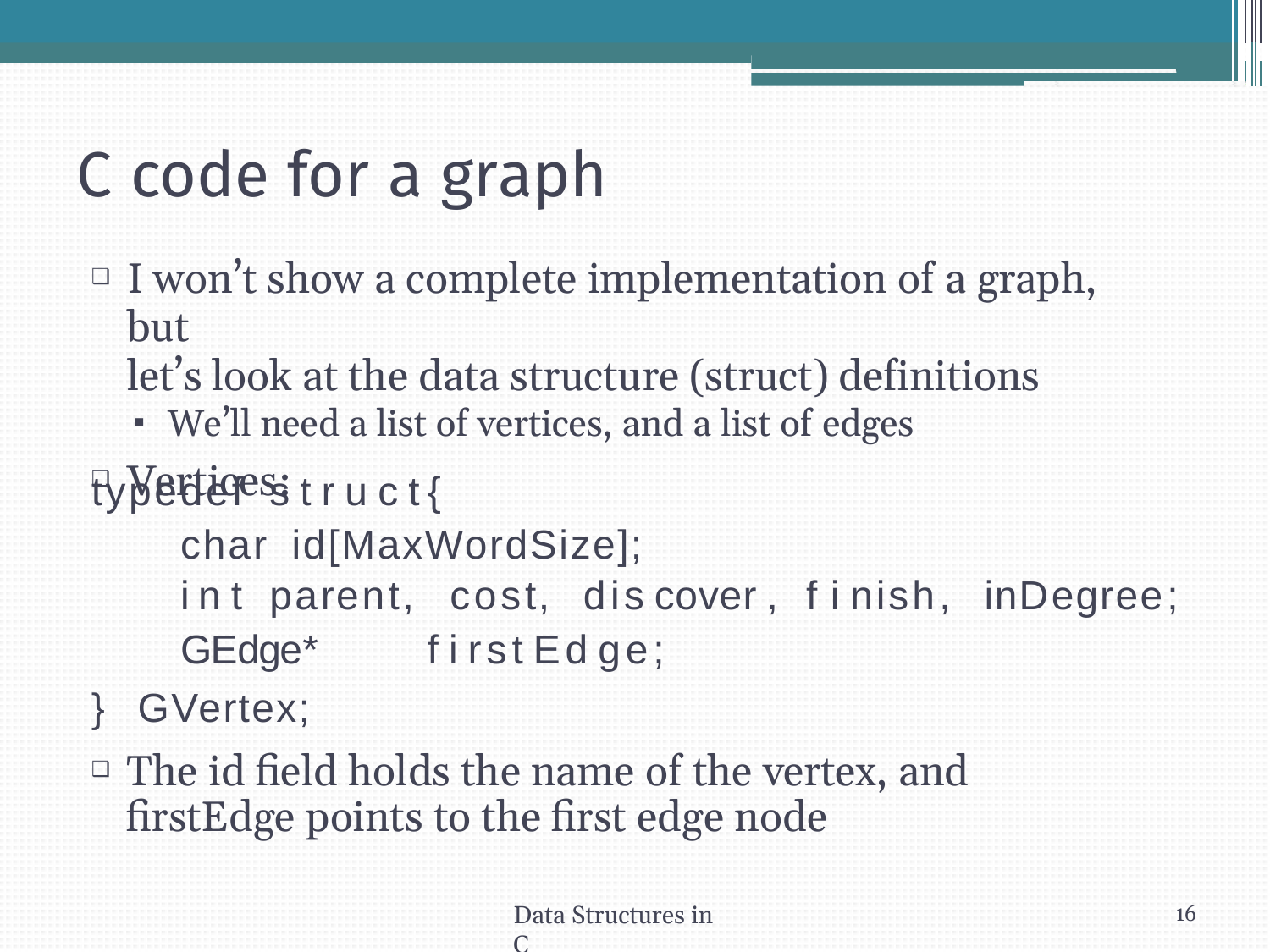

# C code for a graph
I won’t show a complete implementation of a graph, but
let’s look at the data structure (struct) definitions
We’ll need a list of vertices, and a list of edges
Vertices:
typedef
char in t
s t r u c t	{
id[MaxWordSize];
parent,	cost,	dis cover ,	f i nish,	inDegree;
GEdge*	f i rst Ed ge;
}	GVertex;
The id field holds the name of the vertex, and firstEdge points to the first edge node
Data Structures in C
16